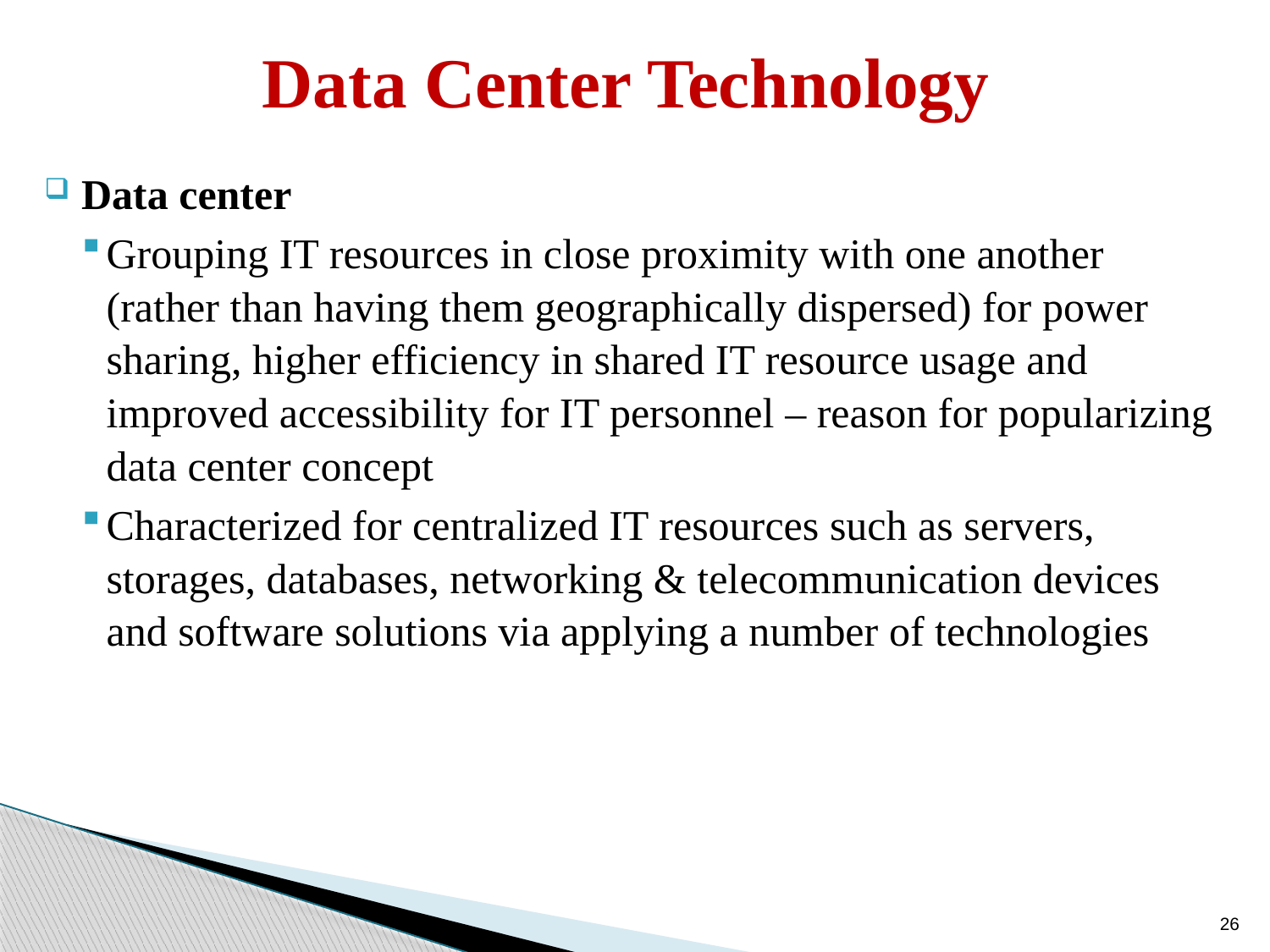

# Data Center Technology
Data center
Grouping IT resources in close proximity with one another (rather than having them geographically dispersed) for power sharing, higher efficiency in shared IT resource usage and improved accessibility for IT personnel – reason for popularizing data center concept
Characterized for centralized IT resources such as servers, storages, databases, networking & telecommunication devices and software solutions via applying a number of technologies
26